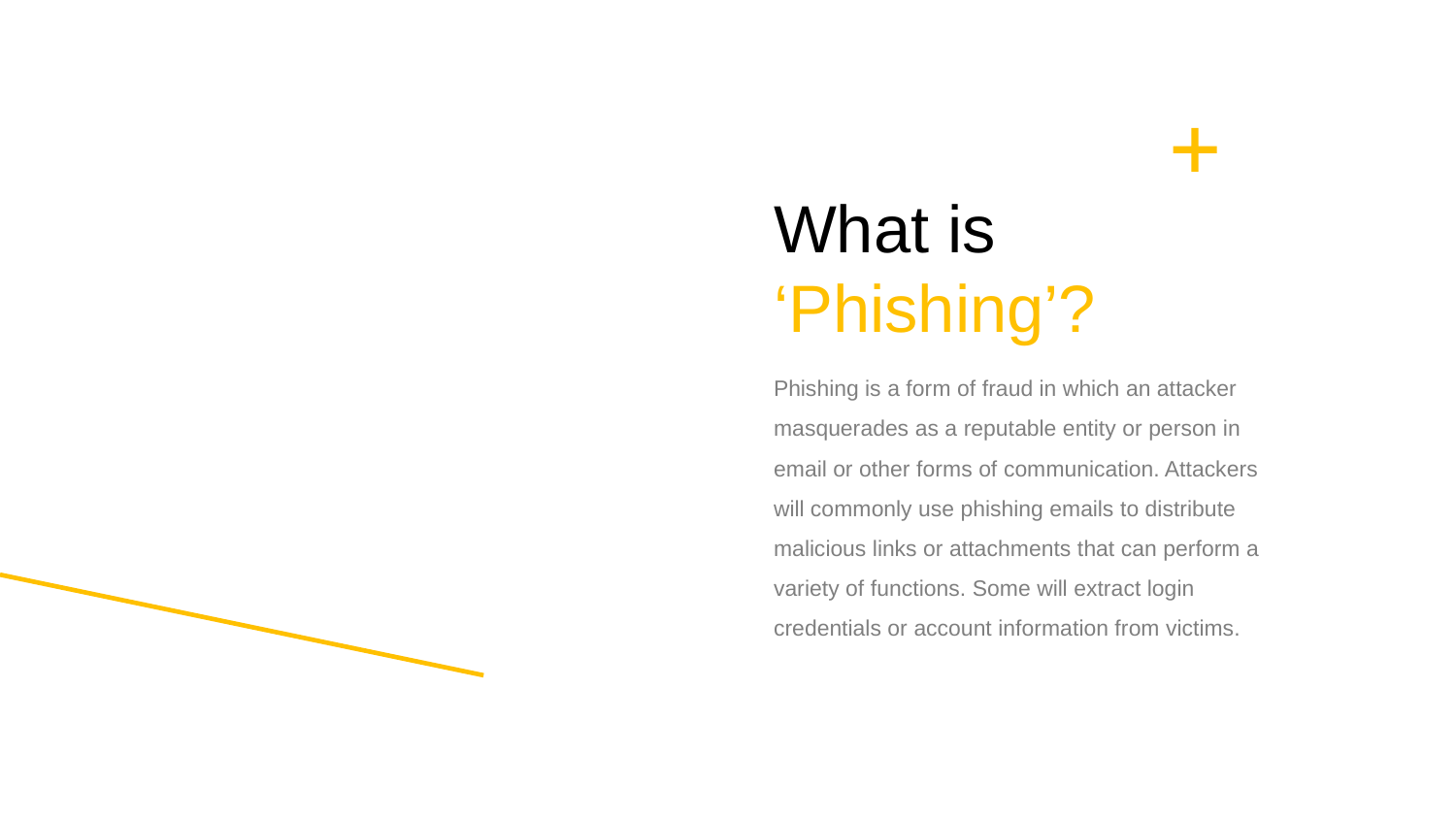

What is ‘Phishing’?
Phishing is a form of fraud in which an attacker masquerades as a reputable entity or person in email or other forms of communication. Attackers will commonly use phishing emails to distribute malicious links or attachments that can perform a variety of functions. Some will extract login credentials or account information from victims.
01.